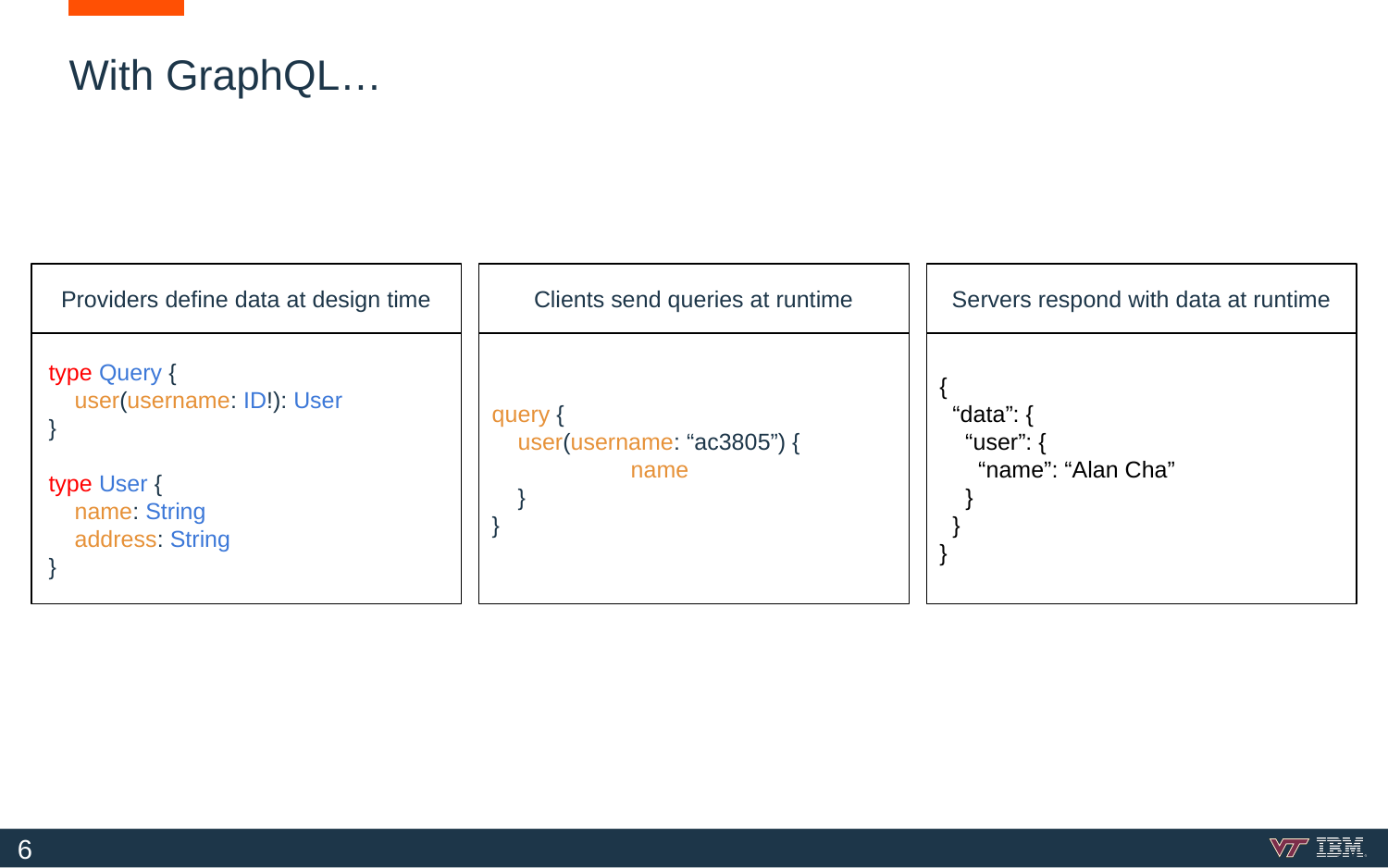

# With GraphQL…​
Providers define data at design time
Clients send queries at runtime
Servers respond with data at runtime
type Query {
    user(username: ID!): User
}

type User {
    name: String
    address: String
}
query {
    user(username: “ac3805”) {
	name
    }
}
{
  “data”: {
    “user”: {
      “name”: “Alan Cha”
    }
  }
}